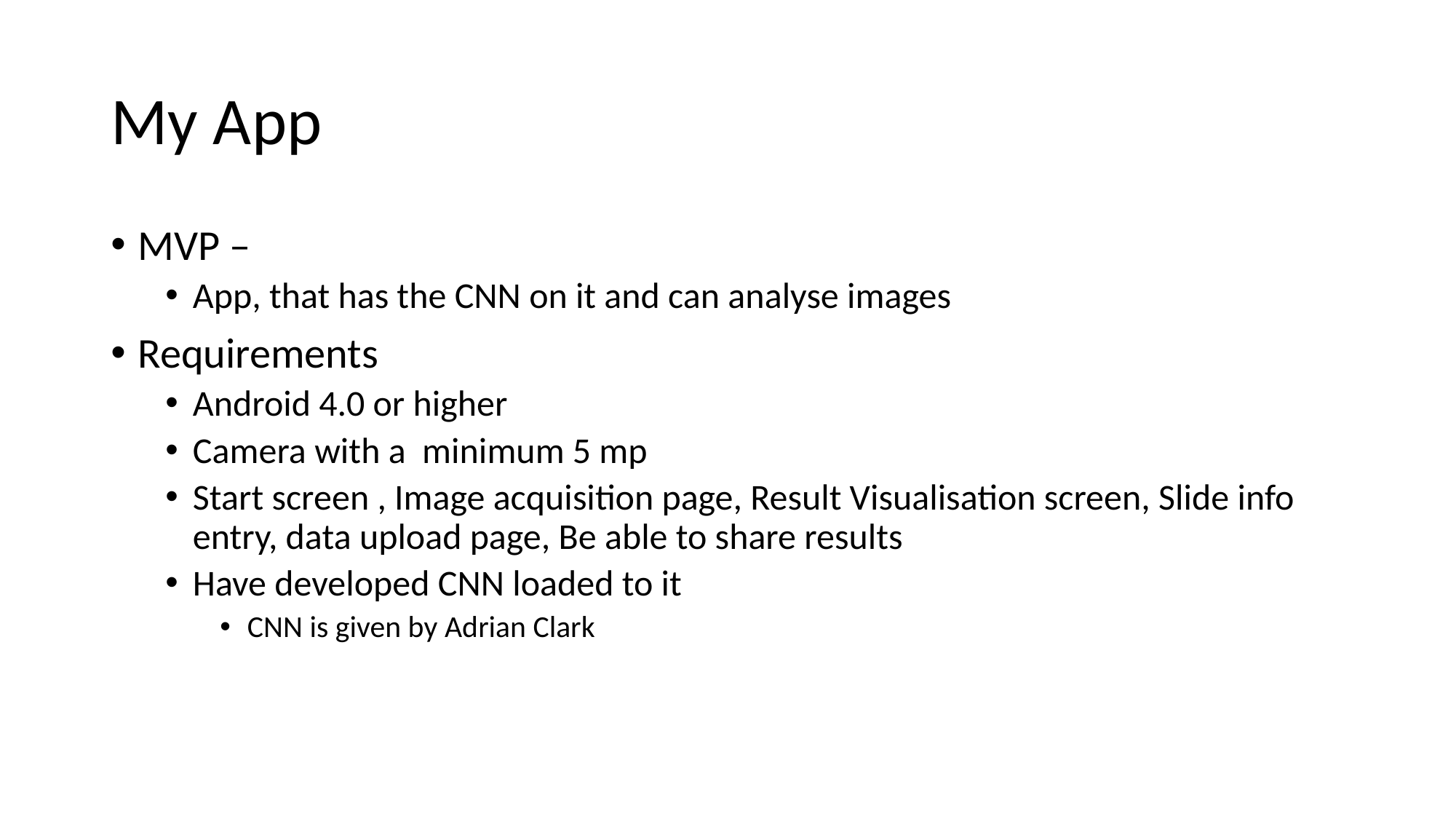

# My App
MVP –
App, that has the CNN on it and can analyse images
Requirements
Android 4.0 or higher
Camera with a  minimum 5 mp
Start screen , Image acquisition page, Result Visualisation screen, Slide info entry, data upload page, Be able to share results
Have developed CNN loaded to it
CNN is given by Adrian Clark